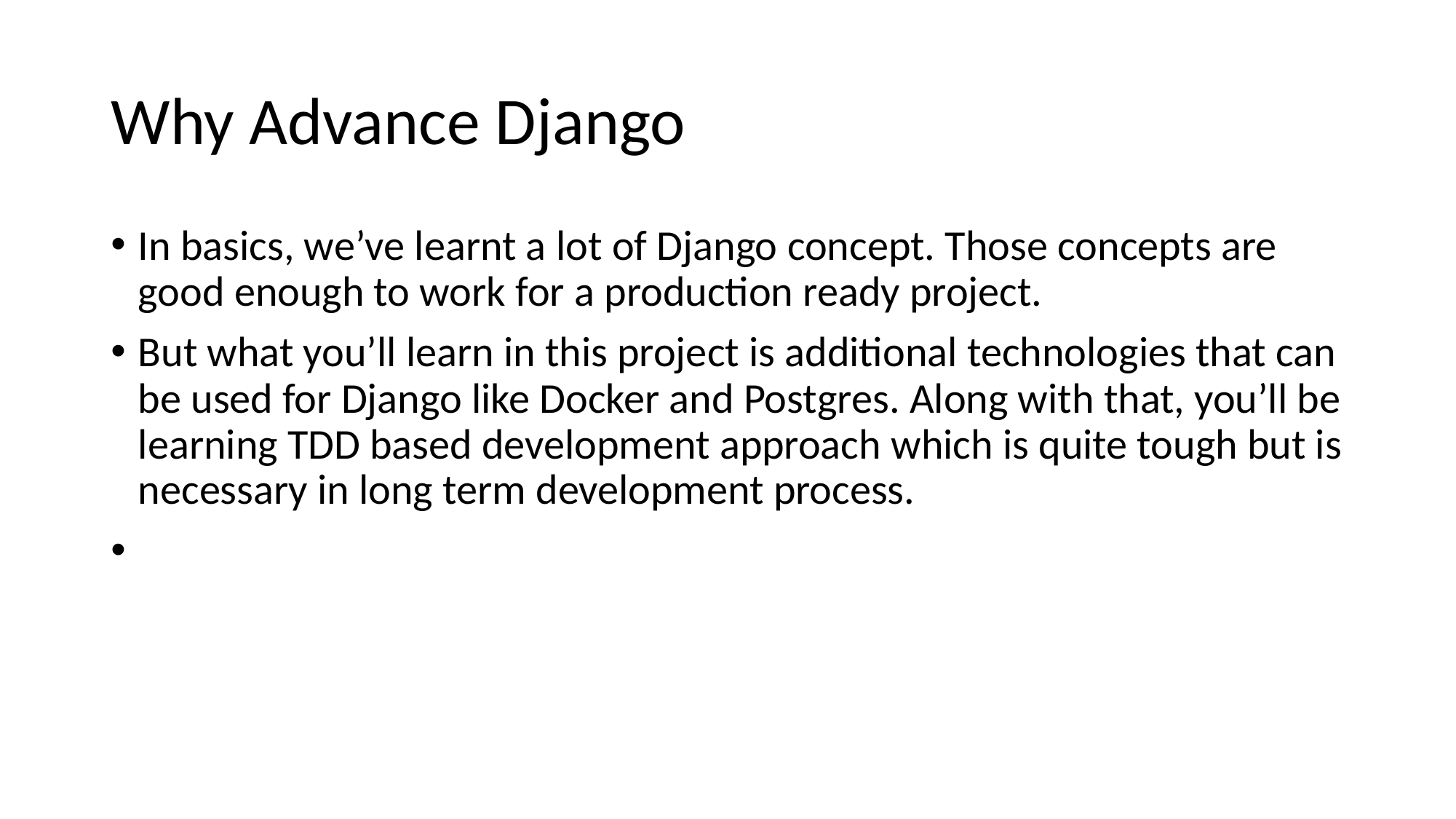

# Why Advance Django
In basics, we’ve learnt a lot of Django concept. Those concepts are good enough to work for a production ready project.
But what you’ll learn in this project is additional technologies that can be used for Django like Docker and Postgres. Along with that, you’ll be learning TDD based development approach which is quite tough but is necessary in long term development process.